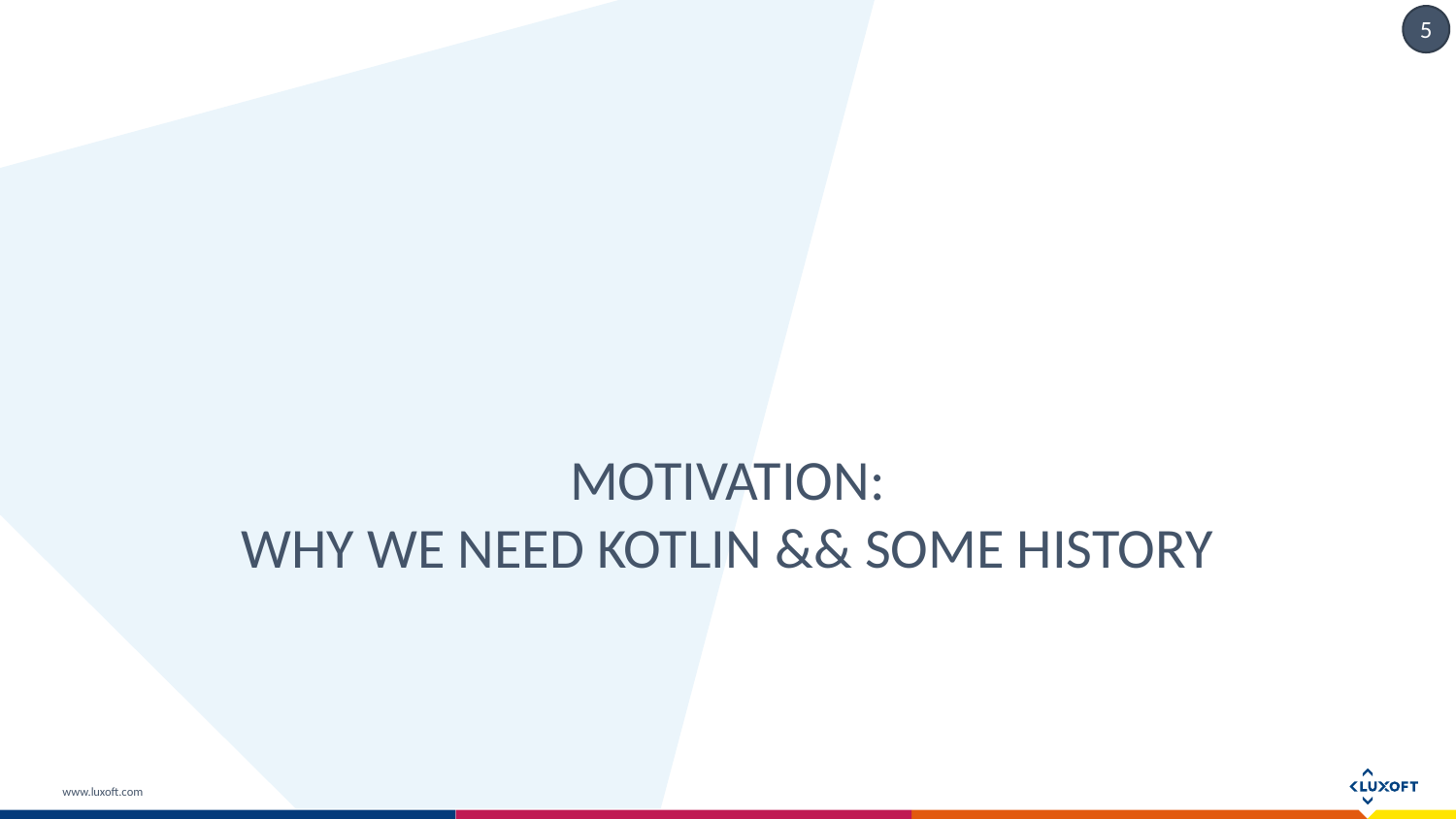

# Motivation: Why we need Kotlin && some history